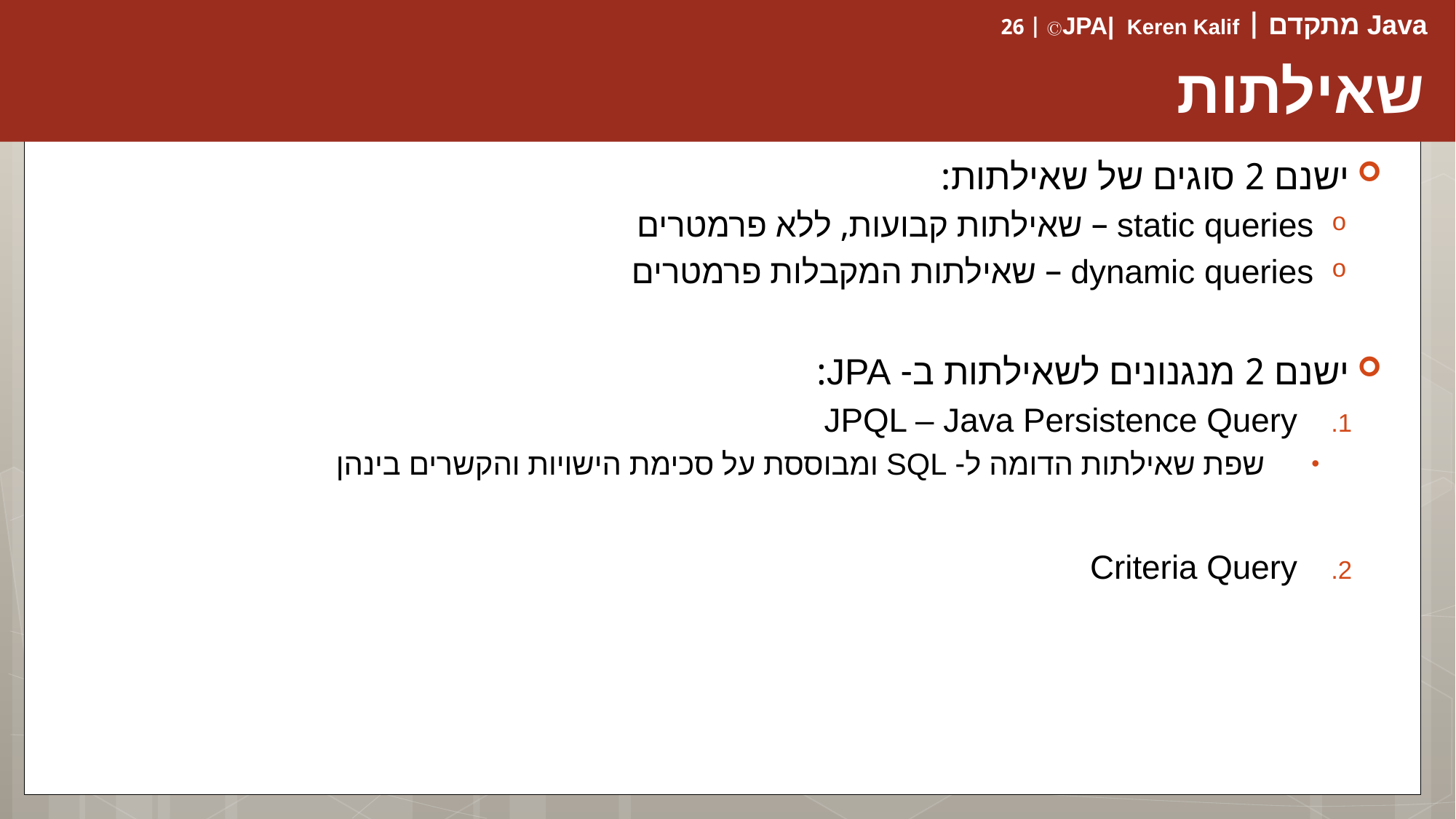

# שאילתות
ישנם 2 סוגים של שאילתות:
static queries – שאילתות קבועות, ללא פרמטרים
dynamic queries – שאילתות המקבלות פרמטרים

ישנם 2 מנגנונים לשאילתות ב- JPA:
JPQL – Java Persistence Query
שפת שאילתות הדומה ל- SQL ומבוססת על סכימת הישויות והקשרים בינהן

Criteria Query